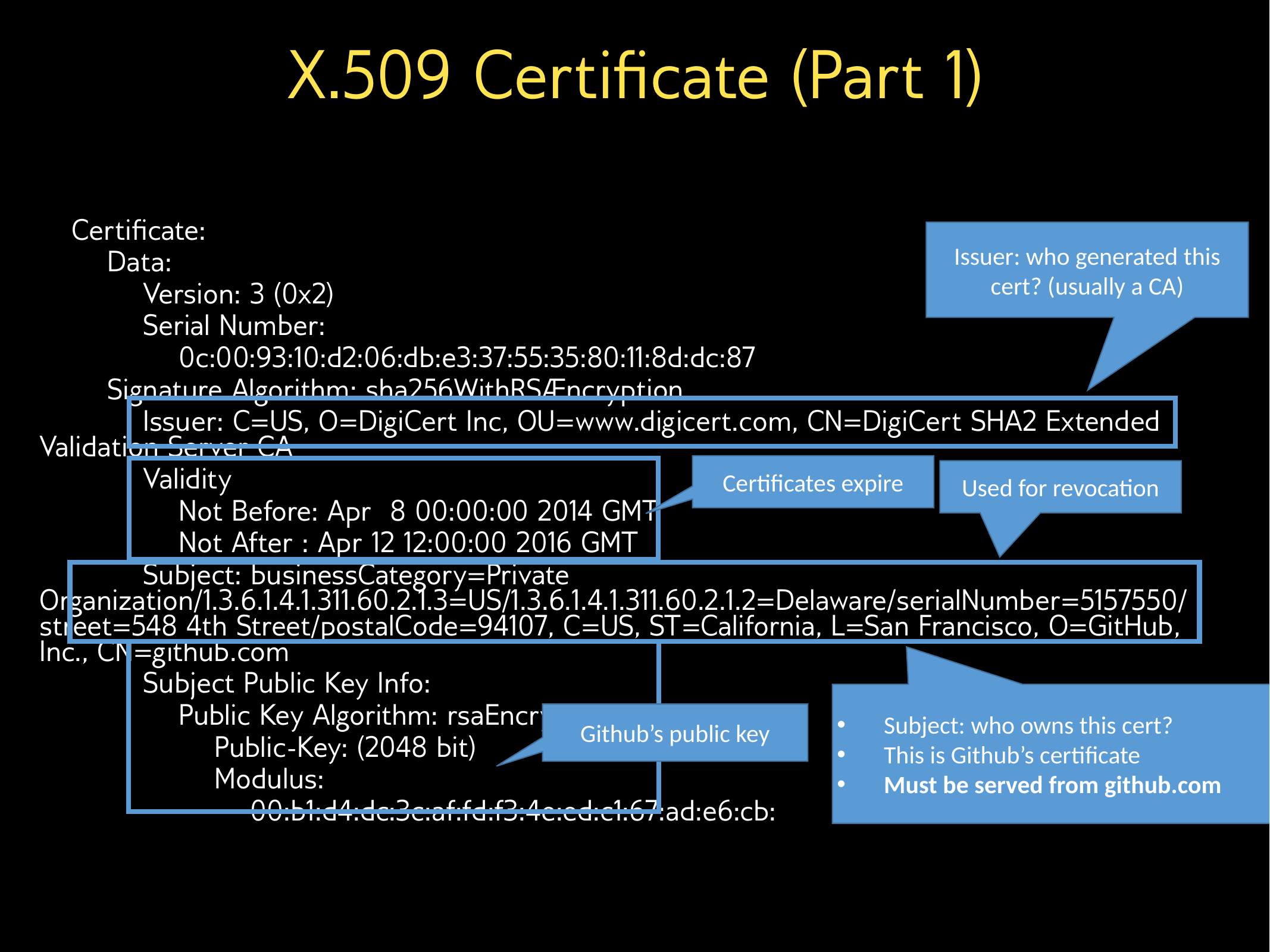

# X.509 Certificate (Part 1)
Certificate:
    Data:
        Version: 3 (0x2)
        Serial Number:
            0c:00:93:10:d2:06:db:e3:37:55:35:80:11:8d:dc:87
    Signature Algorithm: sha256WithRSAEncryption
        Issuer: C=US, O=DigiCert Inc, OU=www.digicert.com, CN=DigiCert SHA2 Extended Validation Server CA
        Validity
            Not Before: Apr  8 00:00:00 2014 GMT
            Not After : Apr 12 12:00:00 2016 GMT
        Subject: businessCategory=Private Organization/1.3.6.1.4.1.311.60.2.1.3=US/1.3.6.1.4.1.311.60.2.1.2=Delaware/serialNumber=5157550/street=548 4th Street/postalCode=94107, C=US, ST=California, L=San Francisco, O=GitHub, Inc., CN=github.com
        Subject Public Key Info:
            Public Key Algorithm: rsaEncryption
                Public-Key: (2048 bit)
                Modulus:
                    00:b1:d4:dc:3c:af:fd:f3:4e:ed:c1:67:ad:e6:cb:

Issuer: who generated this cert? (usually a CA)

Certificates expire

Used for revocation

Subject: who owns this cert?
This is Github’s certificate
Must be served from github.com

Github’s public key
14